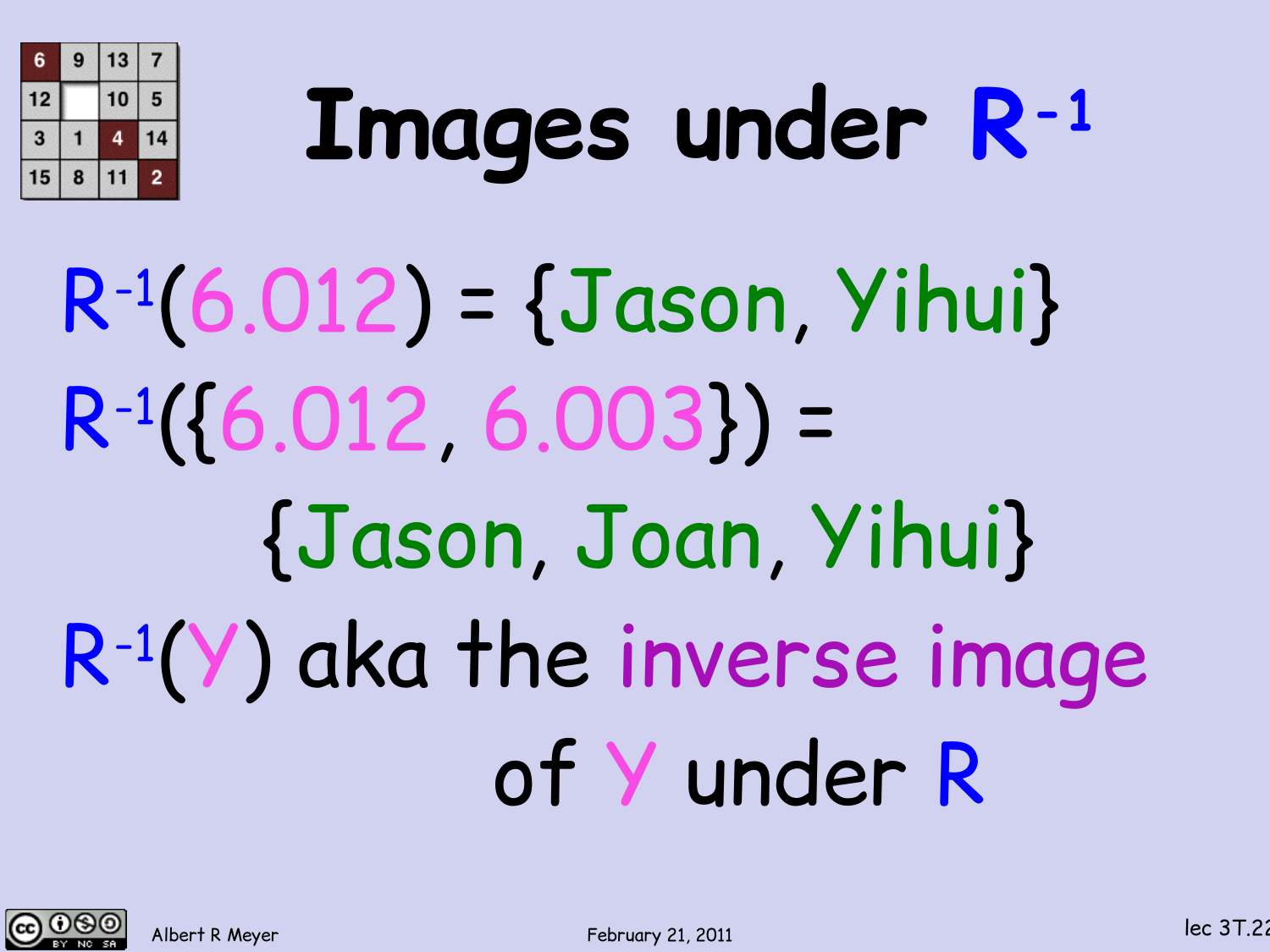

# Images under R-1
R-1(6.012) = {Jason, Yihui}
R-1({6.012, 6.003}) =
        {Jason, Joan, Yihui}
R-1(Y) aka the inverse image
                 of Y under R